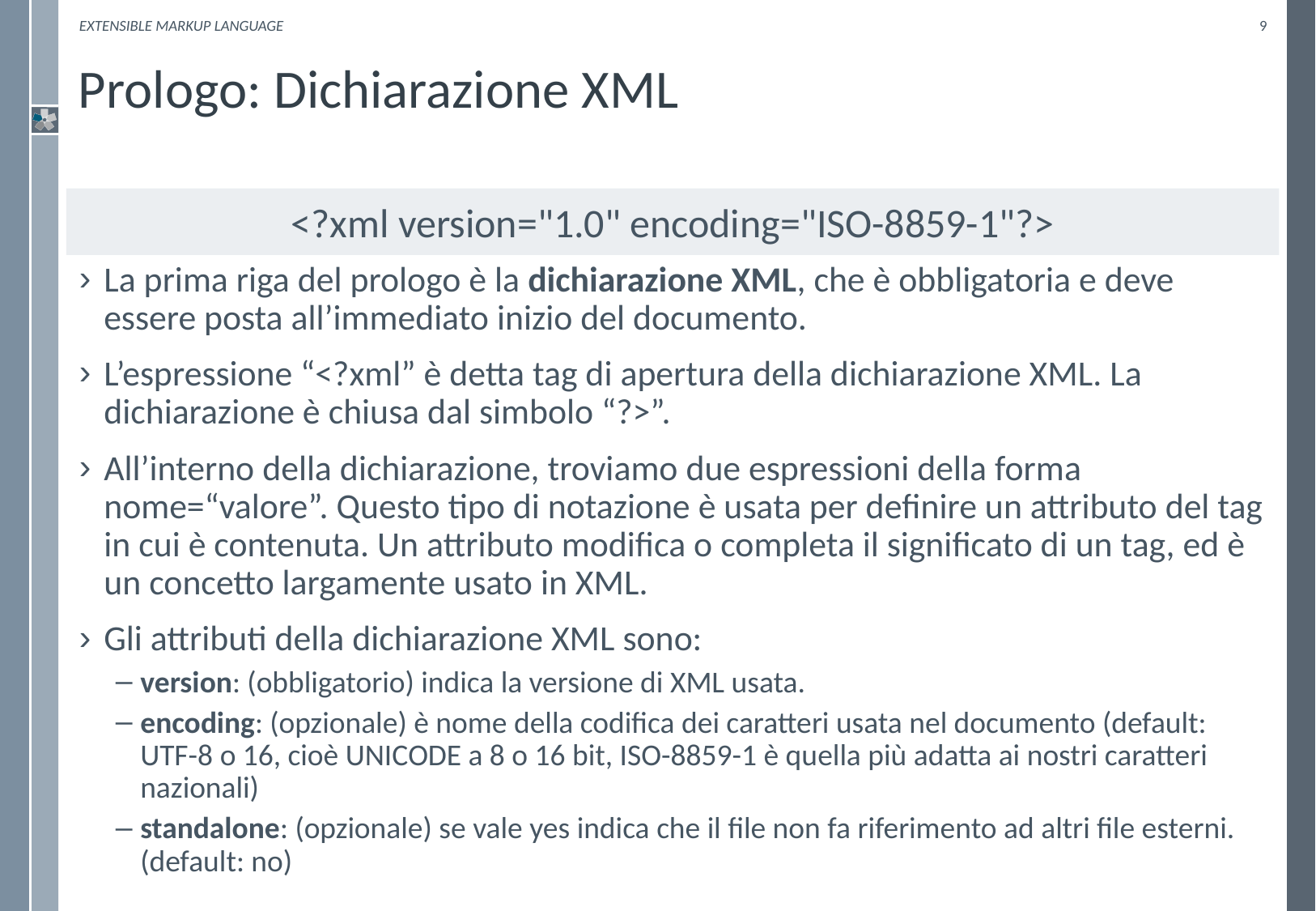

eXtensible Markup Language
9
# Prologo: Dichiarazione XML
<?xml version="1.0" encoding="ISO-8859-1"?>
La prima riga del prologo è la dichiarazione XML, che è obbligatoria e deve essere posta all’immediato inizio del documento.
L’espressione “<?xml” è detta tag di apertura della dichiarazione XML. La dichiarazione è chiusa dal simbolo “?>”.
All’interno della dichiarazione, troviamo due espressioni della forma nome=“valore”. Questo tipo di notazione è usata per definire un attributo del tag in cui è contenuta. Un attributo modifica o completa il significato di un tag, ed è un concetto largamente usato in XML.
Gli attributi della dichiarazione XML sono:
version: (obbligatorio) indica la versione di XML usata.
encoding: (opzionale) è nome della codifica dei caratteri usata nel documento (default: UTF-8 o 16, cioè UNICODE a 8 o 16 bit, ISO-8859-1 è quella più adatta ai nostri caratteri nazionali)
standalone: (opzionale) se vale yes indica che il file non fa riferimento ad altri file esterni. (default: no)